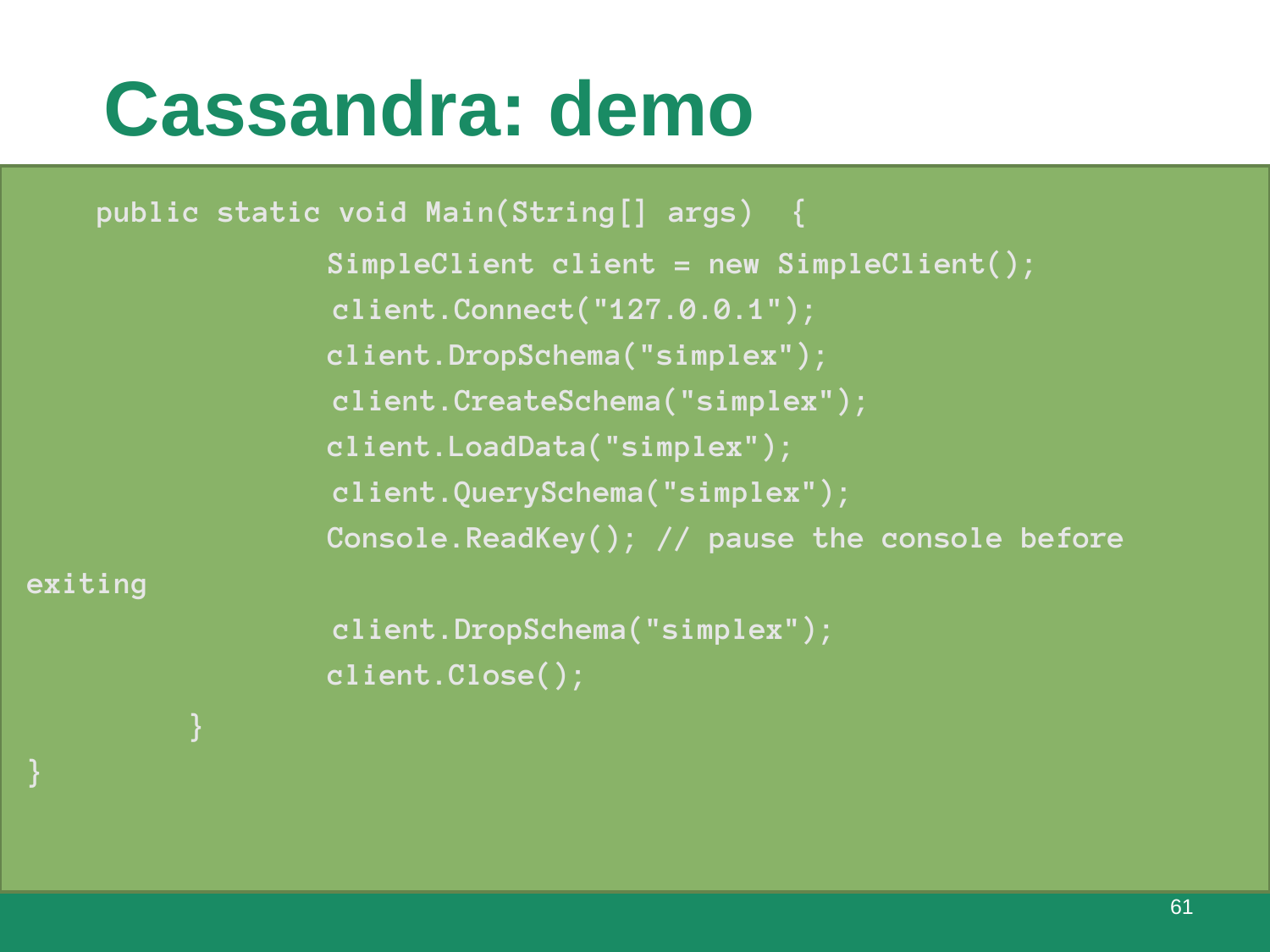

# Cassandra: demo

    public static void Main(String[] args)  {
	          SimpleClient client = new SimpleClient();
         	   client.Connect("127.0.0.1");
	          client.DropSchema("simplex");
         	   client.CreateSchema("simplex");
	          client.LoadData("simplex");
         	   client.QuerySchema("simplex");
	          Console.ReadKey(); // pause the console before exiting
         	   client.DropSchema("simplex");
	          client.Close();
   	  }
}
61